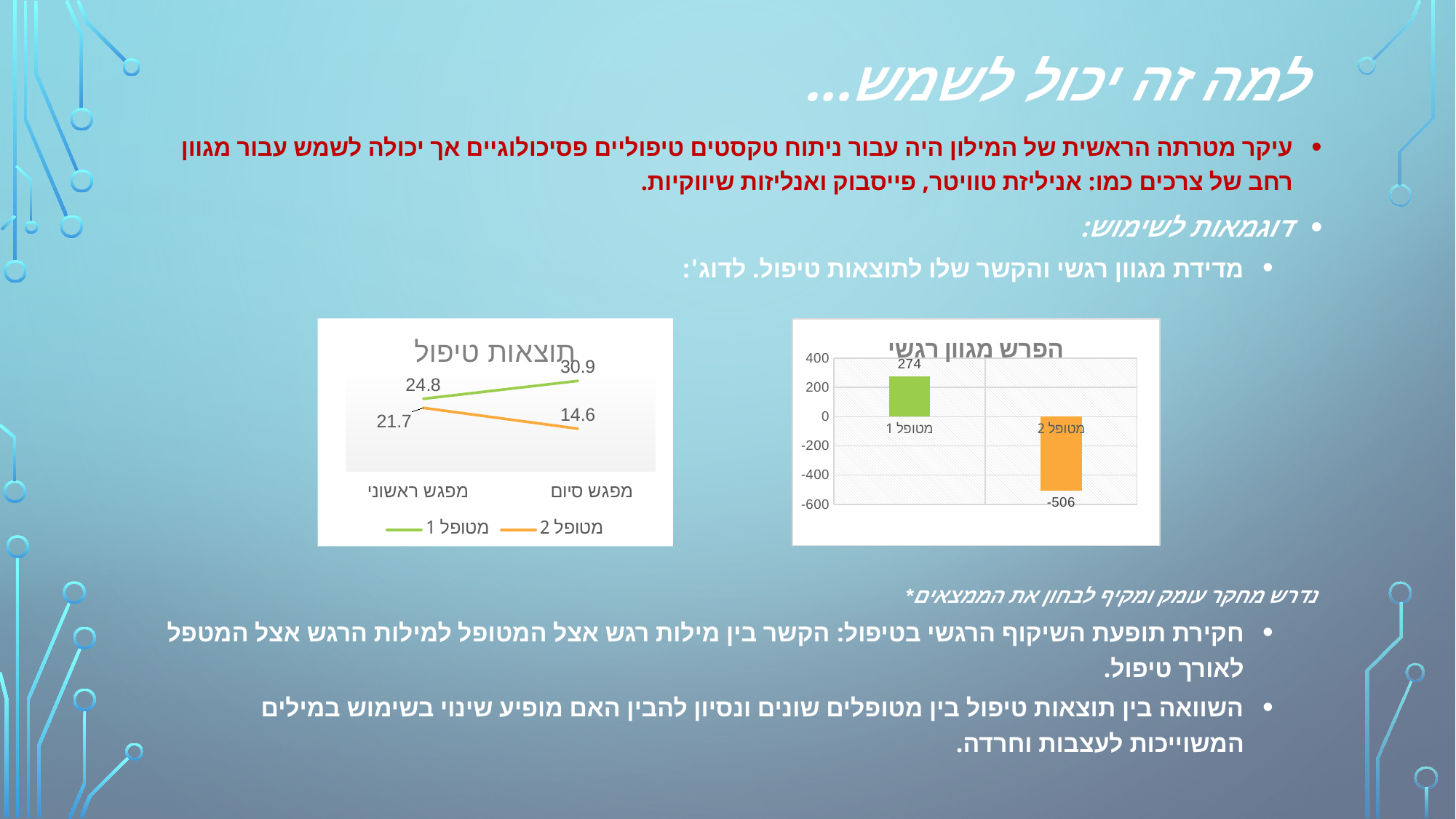

# למה זה יכול לשמש...
עיקר מטרתה הראשית של המילון היה עבור ניתוח טקסטים טיפוליים פסיכולוגיים אך יכולה לשמש עבור מגוון רחב של צרכים כמו: אניליזת טוויטר, פייסבוק ואנליזות שיווקיות.
דוגמאות לשימוש:
מדידת מגוון רגשי והקשר שלו לתוצאות טיפול. לדוג':

*נדרש מחקר עומק ומקיף לבחון את הממצאים
חקירת תופעת השיקוף הרגשי בטיפול: הקשר בין מילות רגש אצל המטופל למילות הרגש אצל המטפל לאורך טיפול.
השוואה בין תוצאות טיפול בין מטופלים שונים ונסיון להבין האם מופיע שינוי בשימוש במילים המשוייכות לעצבות וחרדה.

### Chart: תוצאות טיפול

| Category | מטופל 1 | מטופל 2 |
|---|---|---|
| מטופל 1 | 24.8 | 21.7 |
| מטופל 2 | 30.9 | 14.6 |

### Chart: הפרש מגוון רגשי

| Category |  |
|---|---|
| מטופל 1 | 274.0 |
| מטופל 2 | -506.0 |